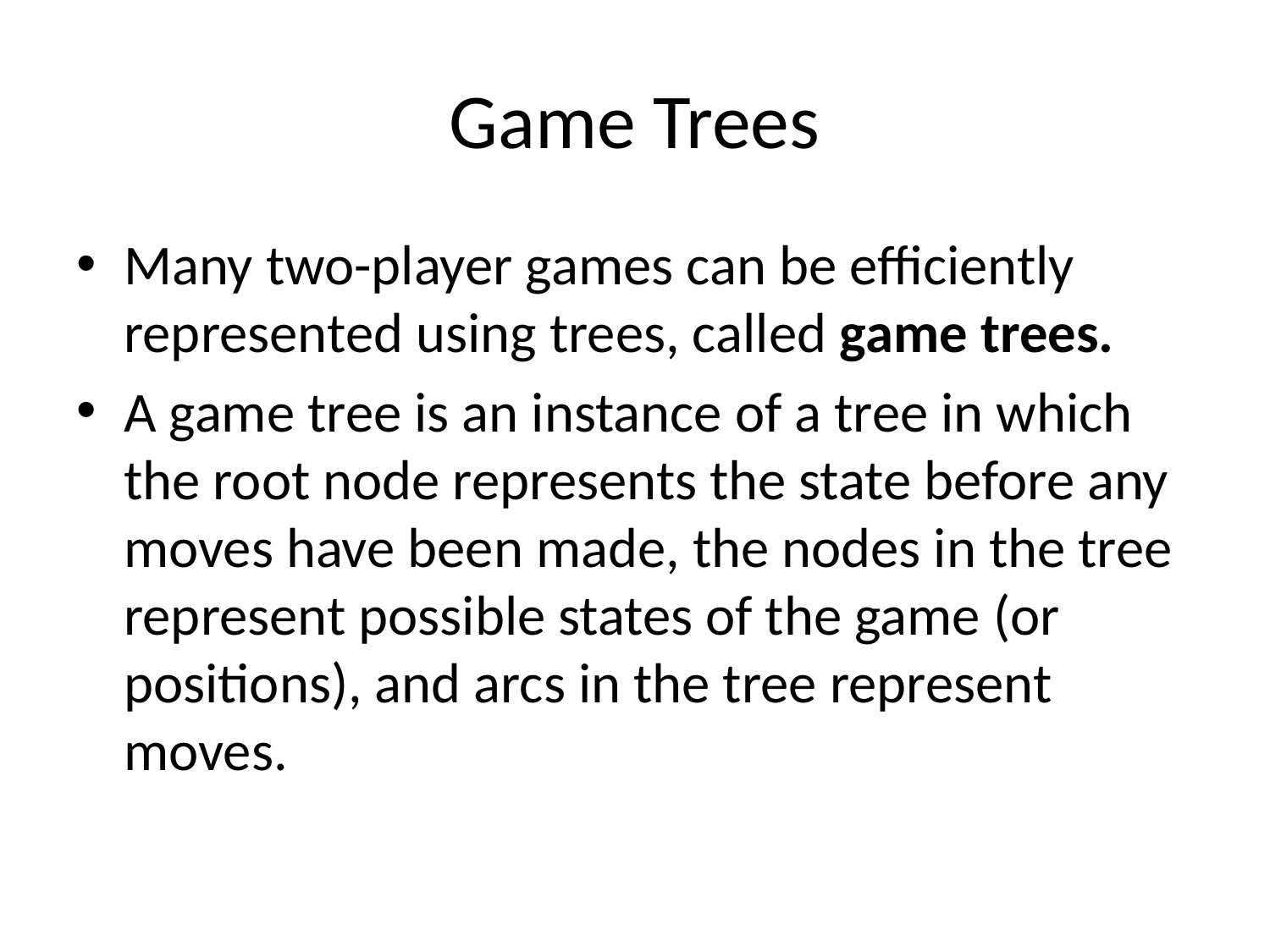

# Game Trees
Many two-player games can be efficiently represented using trees, called game trees.
A game tree is an instance of a tree in which the root node represents the state before any moves have been made, the nodes in the tree represent possible states of the game (or positions), and arcs in the tree represent moves.